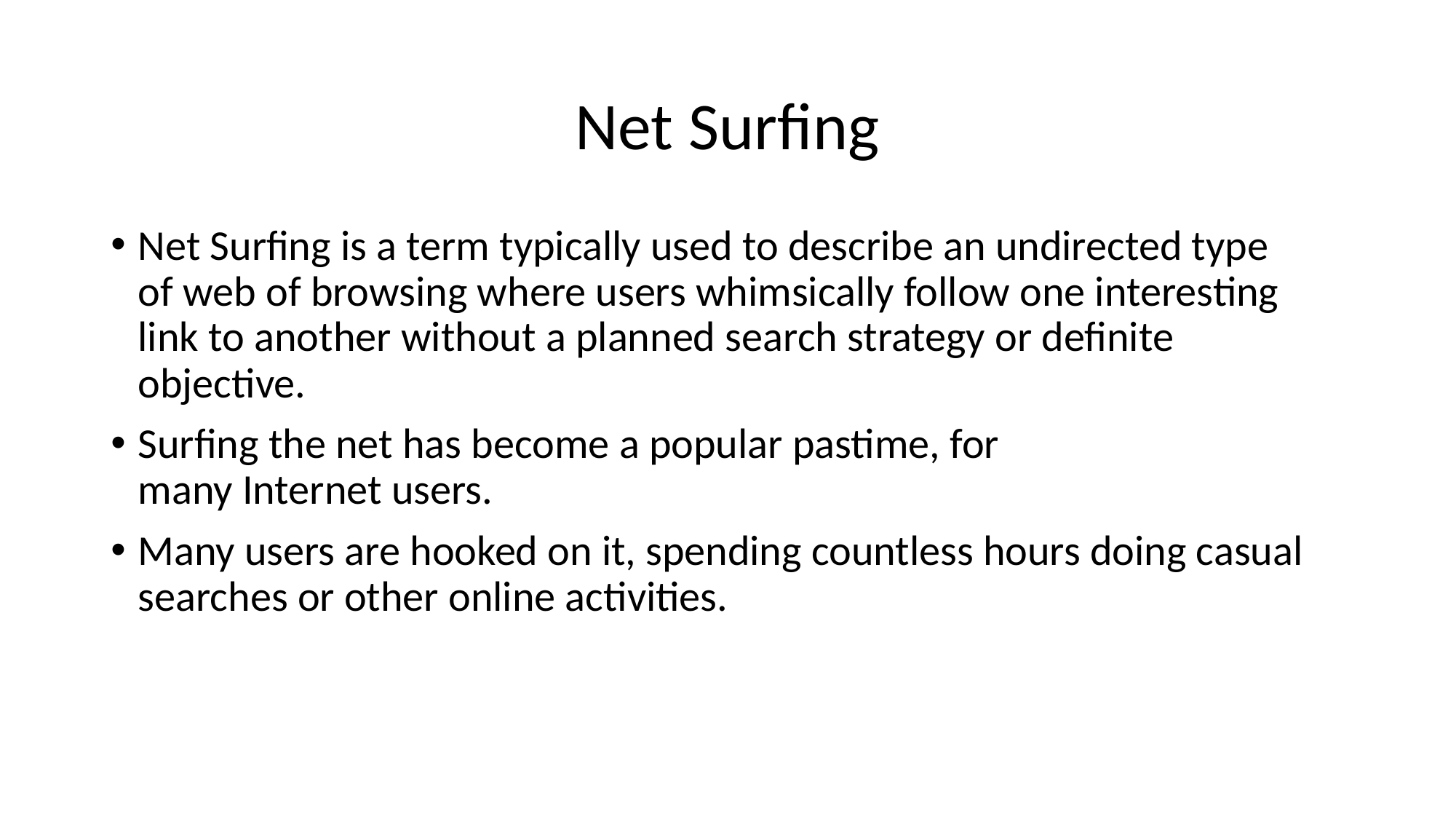

Net Surfing
Net Surfing is a term typically used to describe an undirected type of web of browsing where users whimsically follow one interesting link to another without a planned search strategy or definite objective.
Surfing the net has become a popular pastime, for many Internet users.
Many users are hooked on it, spending countless hours doing casual searches or other online activities.